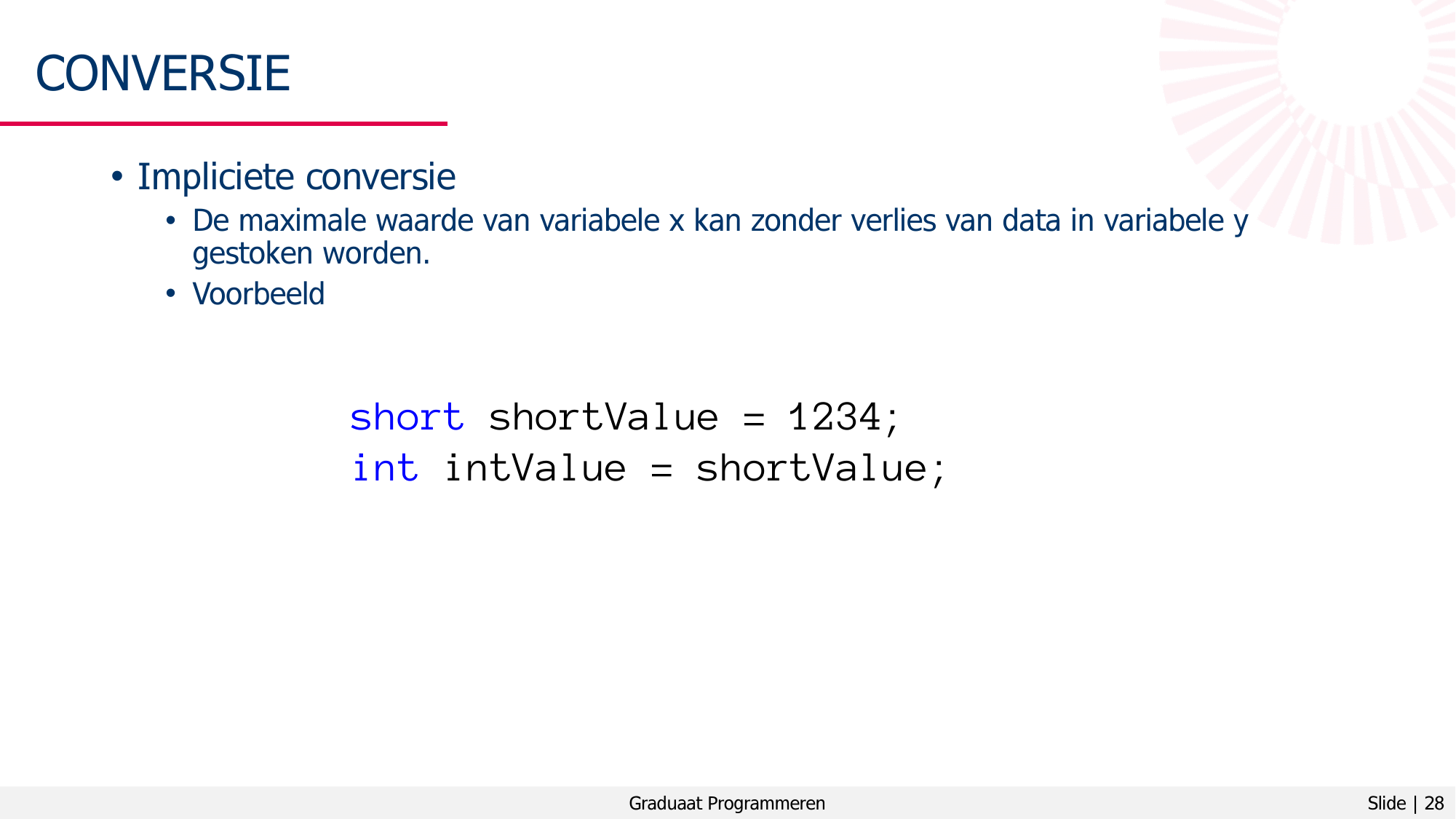

# Conversie
Impliciete conversie
De maximale waarde van variabele x kan zonder verlies van data in variabele y gestoken worden.
Voorbeeld

short shortValue = 1234;
int intValue = shortValue;